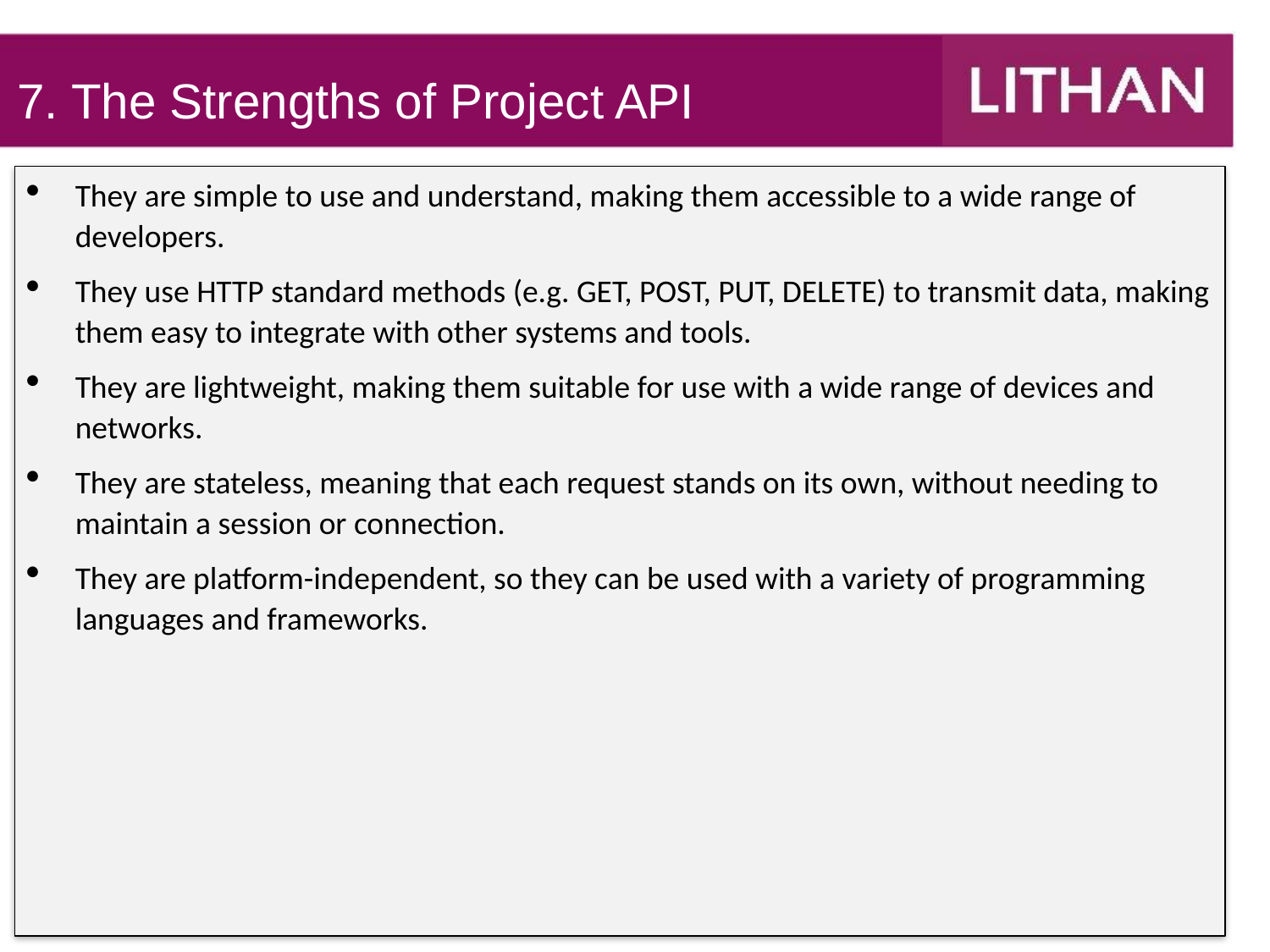

7. The Strengths of Project API
They are simple to use and understand, making them accessible to a wide range of developers.
They use HTTP standard methods (e.g. GET, POST, PUT, DELETE) to transmit data, making them easy to integrate with other systems and tools.
They are lightweight, making them suitable for use with a wide range of devices and networks.
They are stateless, meaning that each request stands on its own, without needing to maintain a session or connection.
They are platform-independent, so they can be used with a variety of programming languages and frameworks.